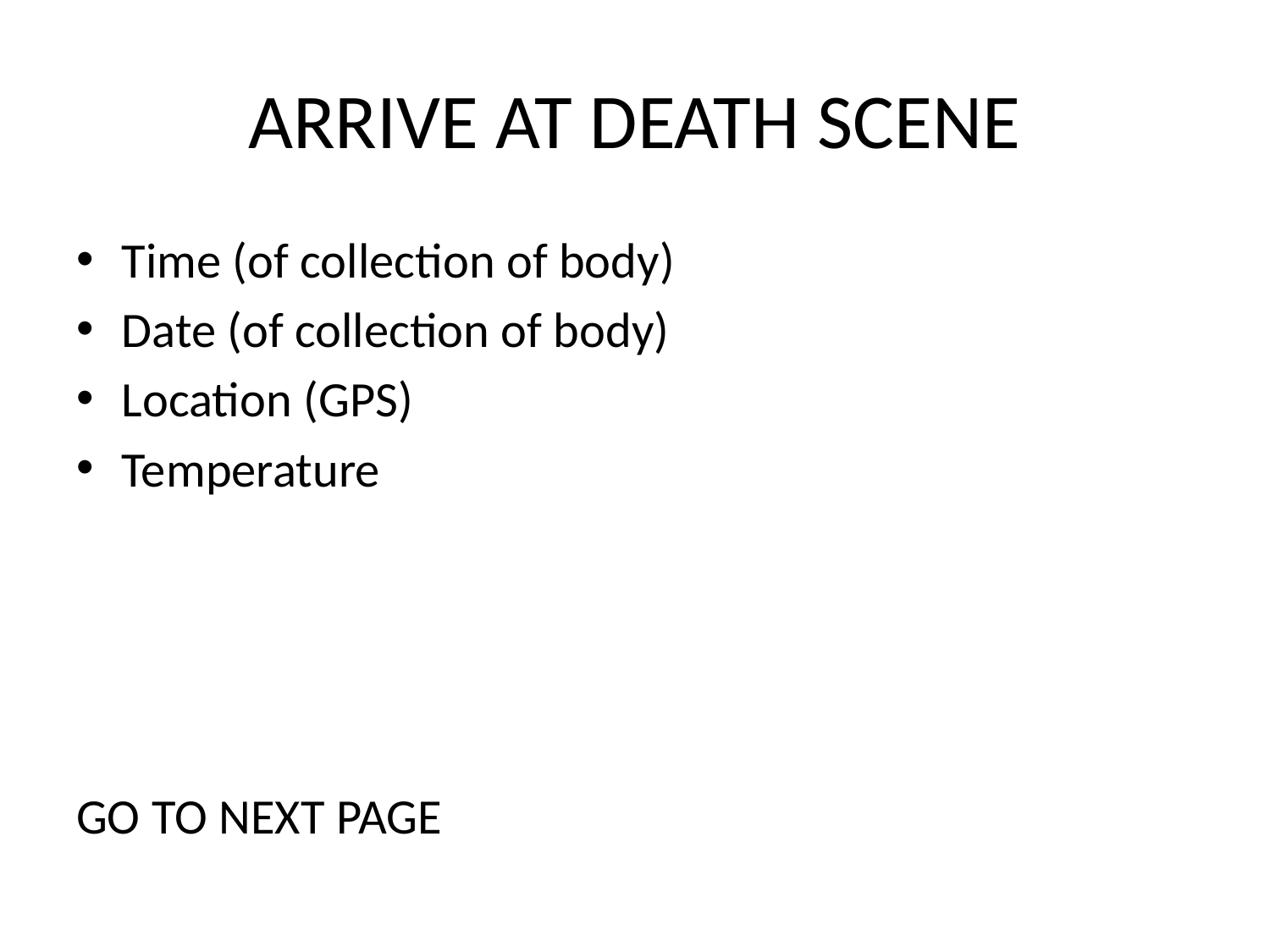

# ARRIVE AT DEATH SCENE
Time (of collection of body)
Date (of collection of body)
Location (GPS)
Temperature

GO TO NEXT PAGE